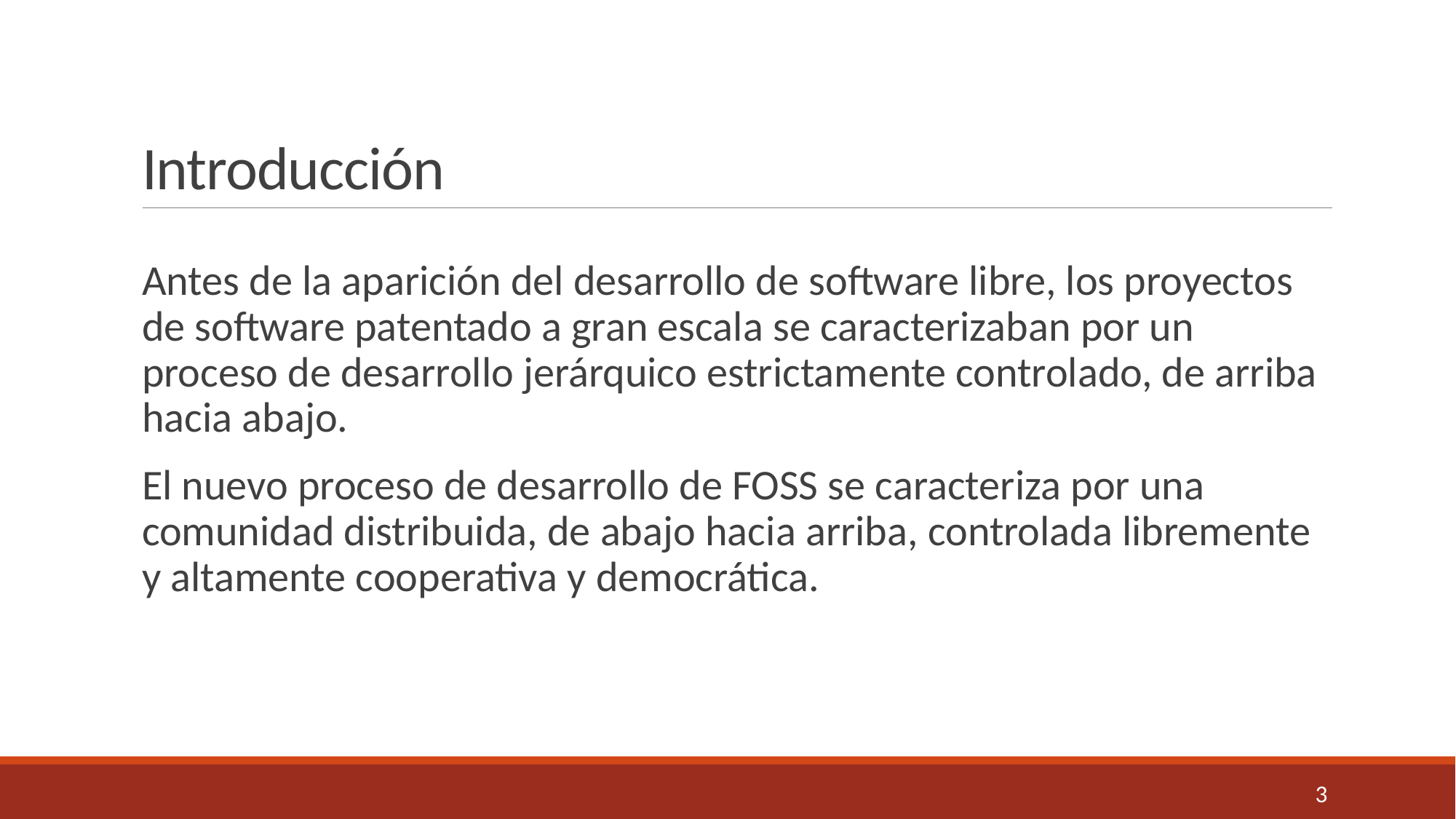

# Introducción
Antes de la aparición del desarrollo de software libre, los proyectos de software patentado a gran escala se caracterizaban por un proceso de desarrollo jerárquico estrictamente controlado, de arriba hacia abajo.
El nuevo proceso de desarrollo de FOSS se caracteriza por una comunidad distribuida, de abajo hacia arriba, controlada libremente y altamente cooperativa y democrática.
3